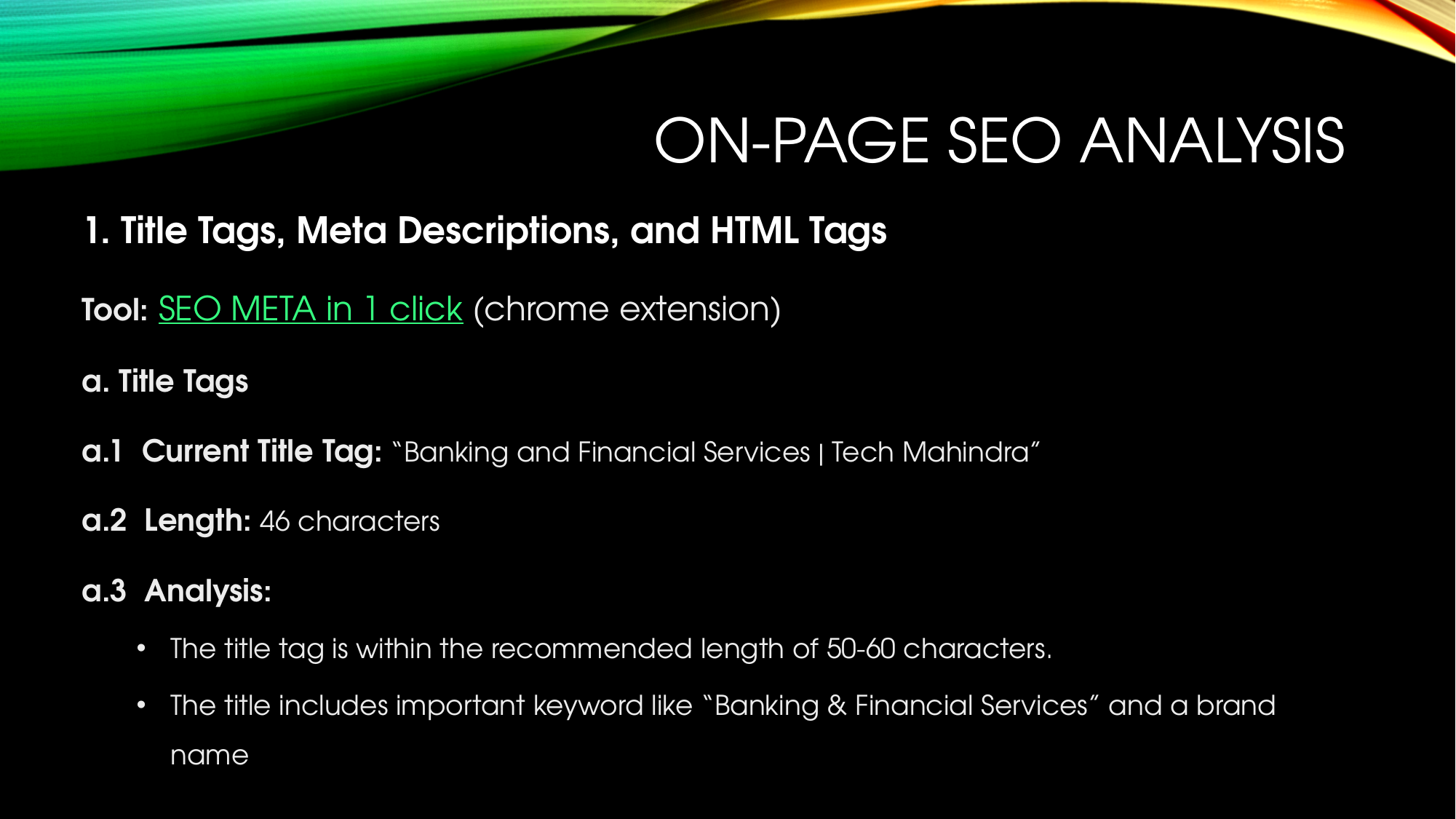

# ON-PAGE SEO ANALYSIS
1. Title Tags, Meta Descriptions, and HTML Tags
Tool: SEO META in 1 click (chrome extension)
a. Title Tags
a.1  Current Title Tag: “Banking and Financial Services | Tech Mahindra”
a.2  Length: 46 characters
a.3  Analysis:
The title tag is within the recommended length of 50-60 characters.
The title includes important keyword like “Banking & Financial Services” and a brand name